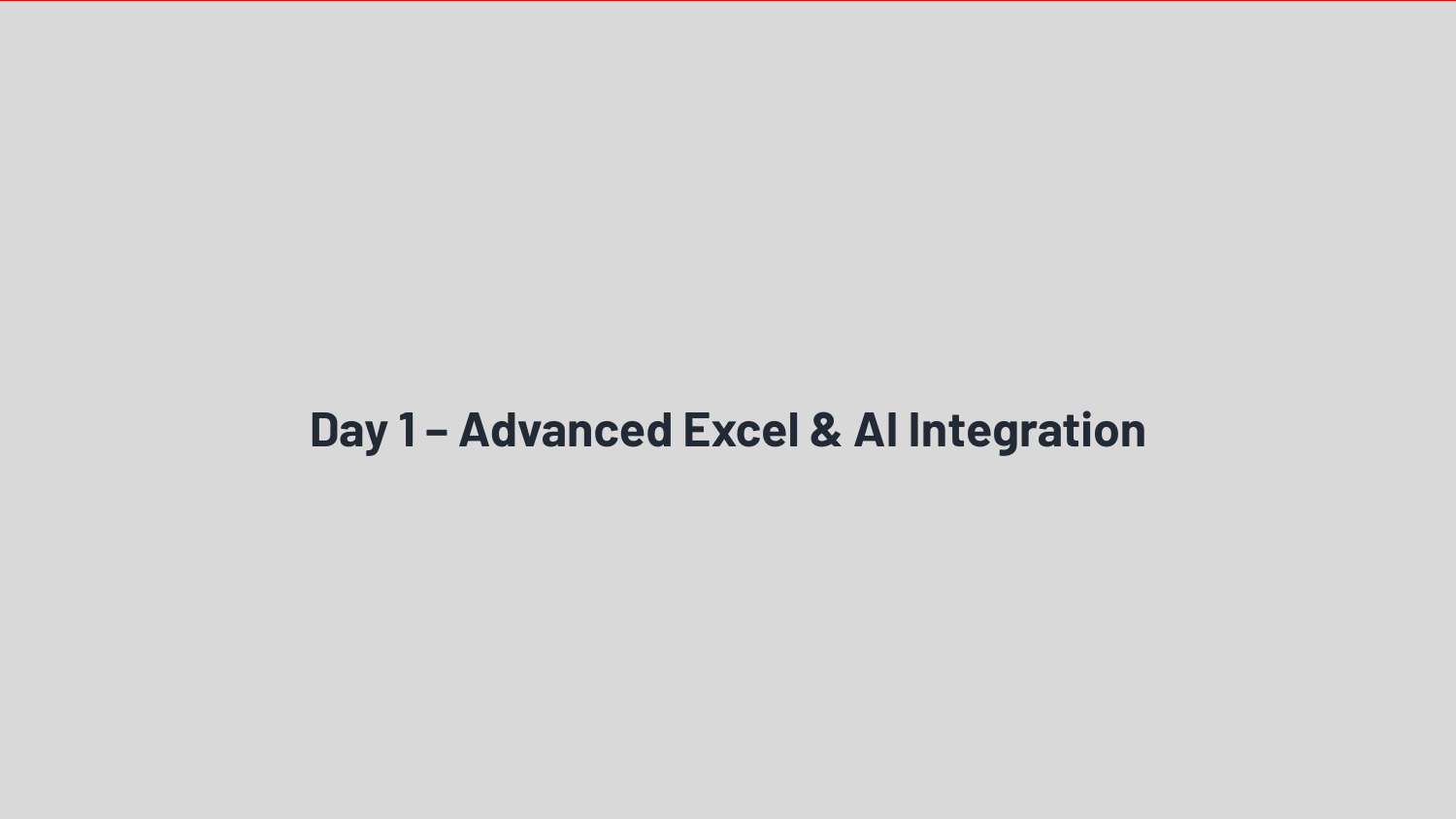

# Day 1 – Advanced Excel & AI Integration